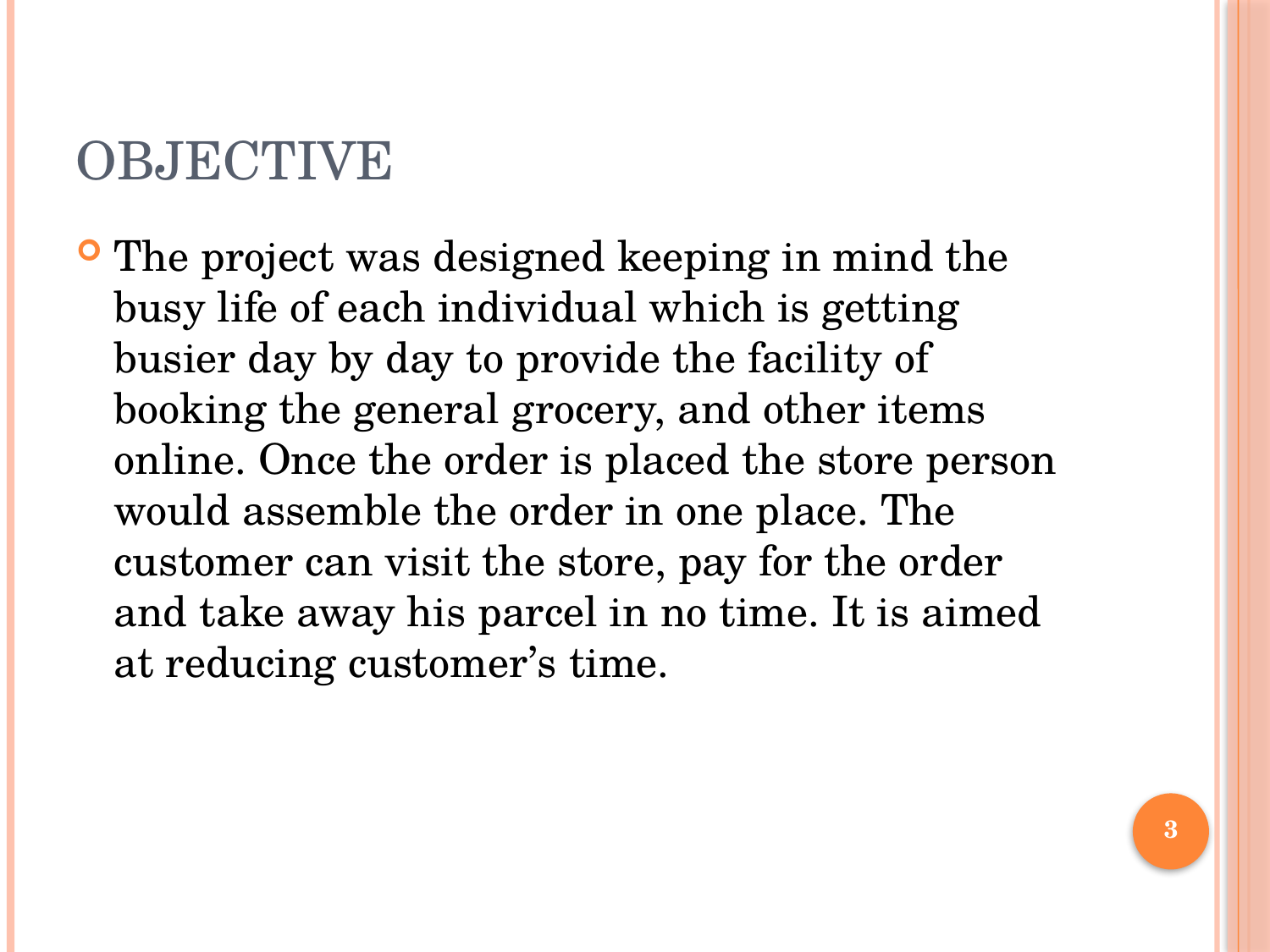

# OBJECTIVE
The project was designed keeping in mind the busy life of each individual which is getting busier day by day to provide the facility of booking the general grocery, and other items online. Once the order is placed the store person would assemble the order in one place. The customer can visit the store, pay for the order and take away his parcel in no time. It is aimed at reducing customer’s time.

3